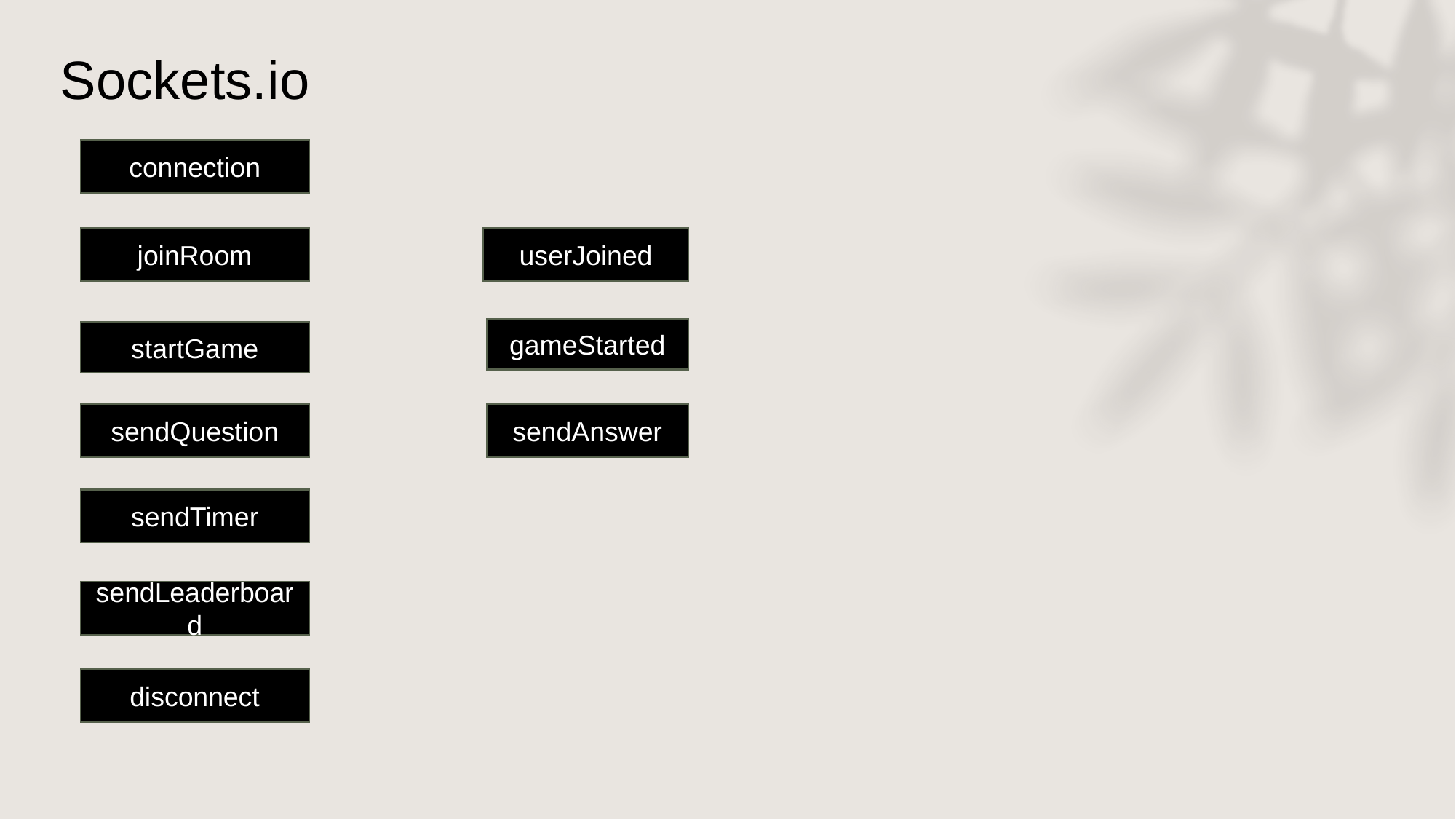

# Sockets.io
connection
userJoined
joinRoom
gameStarted

startGame
sendQuestion
sendAnswer
sendTimer
sendLeaderboard
disconnect